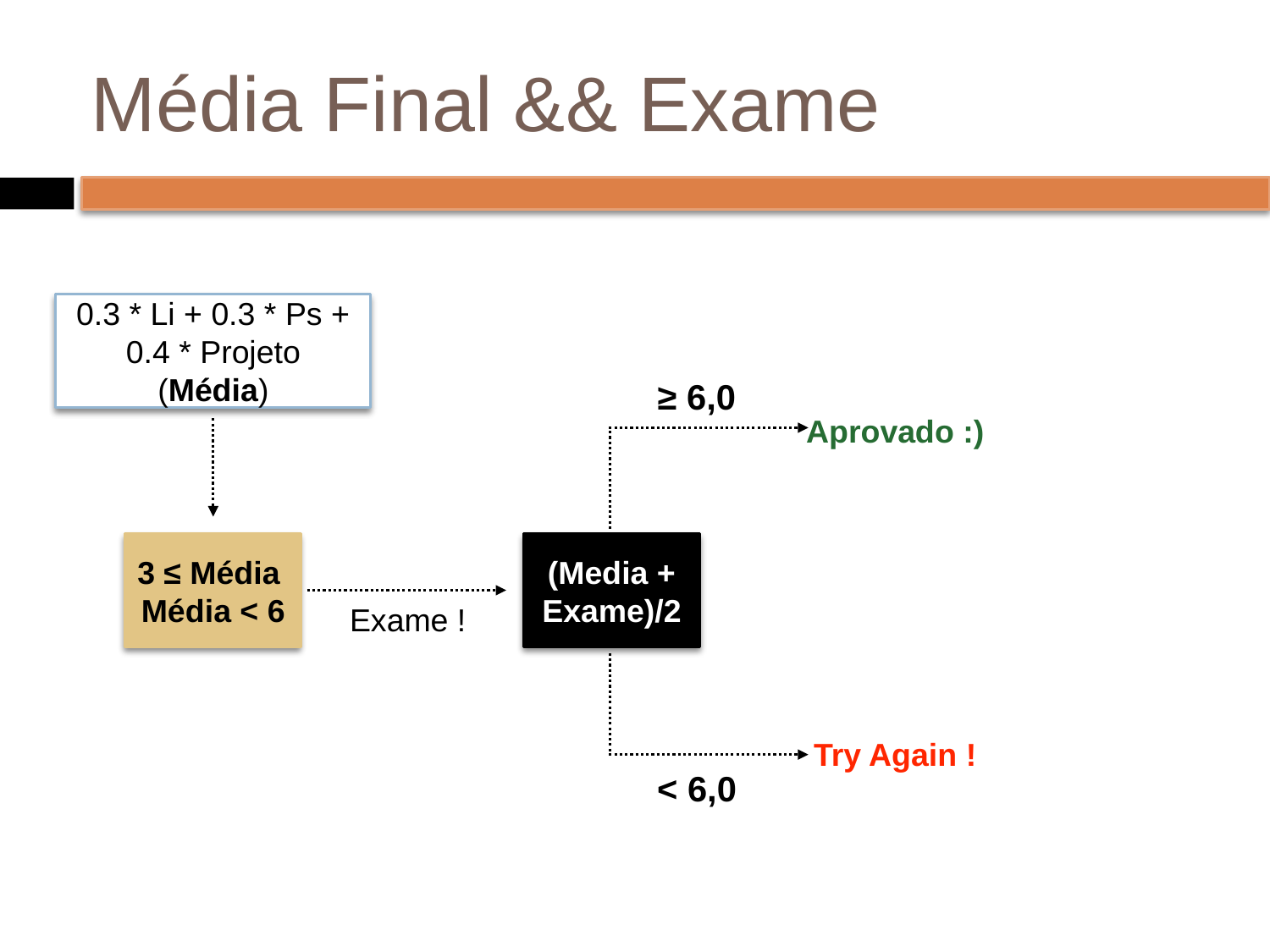

# Média Final && Exame
0.3 * Li + 0.3 * Ps + 0.4 * Projeto
(Média)
≥ 6,0
Aprovado :)

3 ≤ Média
Média < 6
(Media + Exame)/2

Exame !

Try Again !

< 6,0
42